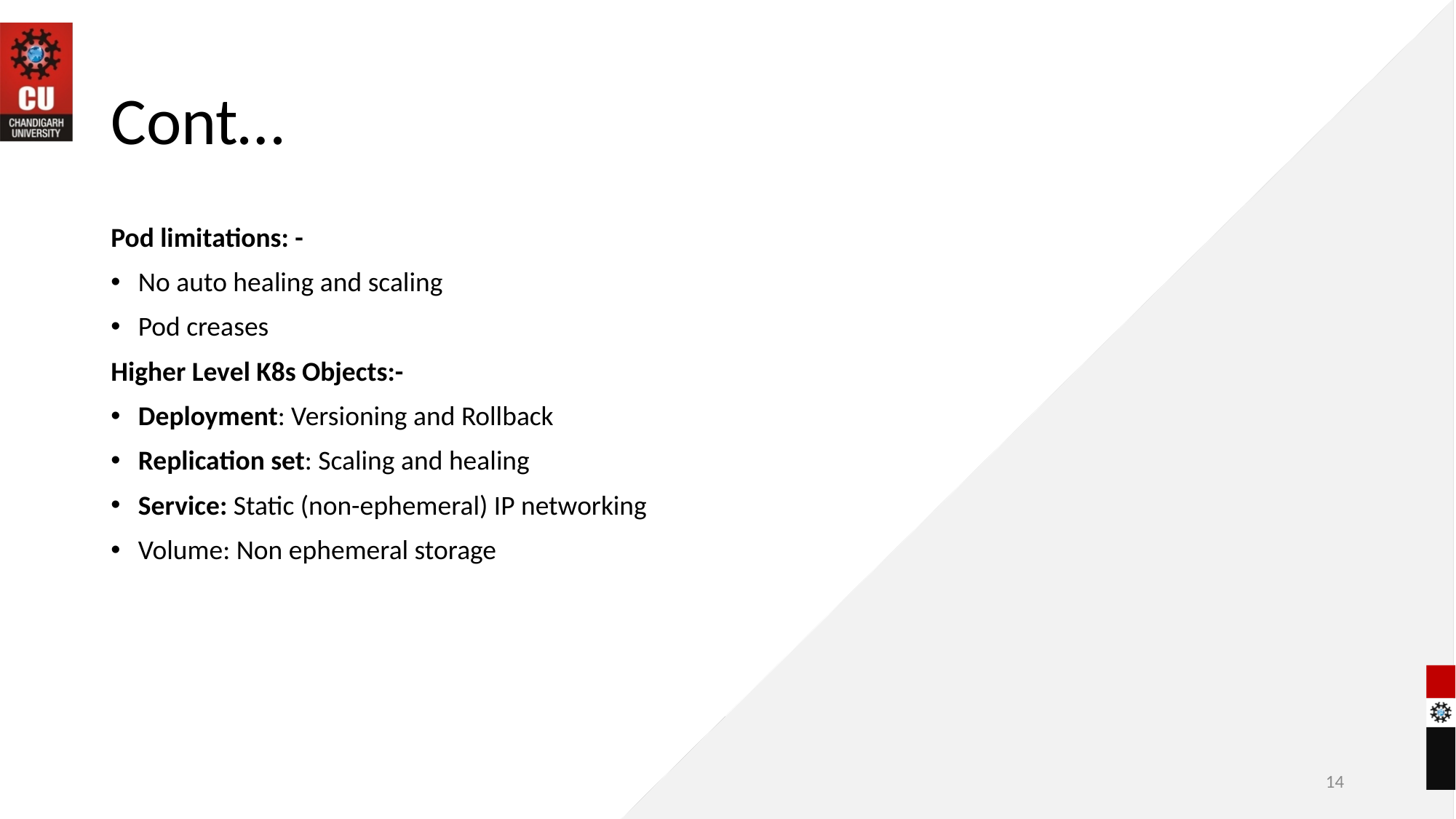

# Cont…
Pod limitations: -
No auto healing and scaling
Pod creases
Higher Level K8s Objects:-
Deployment: Versioning and Rollback
Replication set: Scaling and healing
Service: Static (non-ephemeral) IP networking
Volume: Non ephemeral storage

14